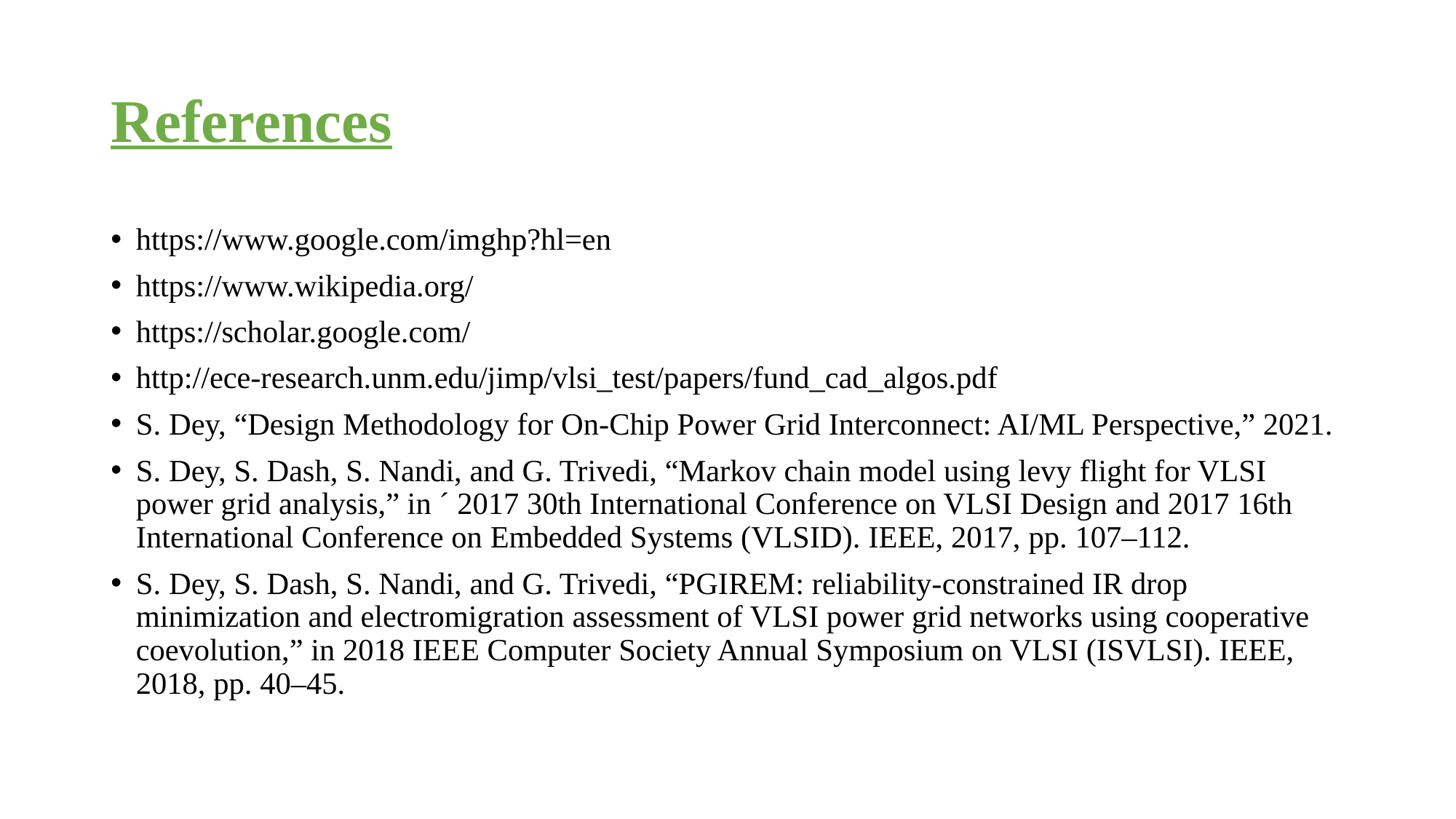

# References
https://www.google.com/imghp?hl=en
https://www.wikipedia.org/
https://scholar.google.com/
http://ece-research.unm.edu/jimp/vlsi_test/papers/fund_cad_algos.pdf
S. Dey, “Design Methodology for On-Chip Power Grid Interconnect: AI/ML Perspective,” 2021.
S. Dey, S. Dash, S. Nandi, and G. Trivedi, “Markov chain model using levy flight for VLSI power grid analysis,” in ´ 2017 30th International Conference on VLSI Design and 2017 16th International Conference on Embedded Systems (VLSID). IEEE, 2017, pp. 107–112.
S. Dey, S. Dash, S. Nandi, and G. Trivedi, “PGIREM: reliability-constrained IR drop minimization and electromigration assessment of VLSI power grid networks using cooperative coevolution,” in 2018 IEEE Computer Society Annual Symposium on VLSI (ISVLSI). IEEE, 2018, pp. 40–45.